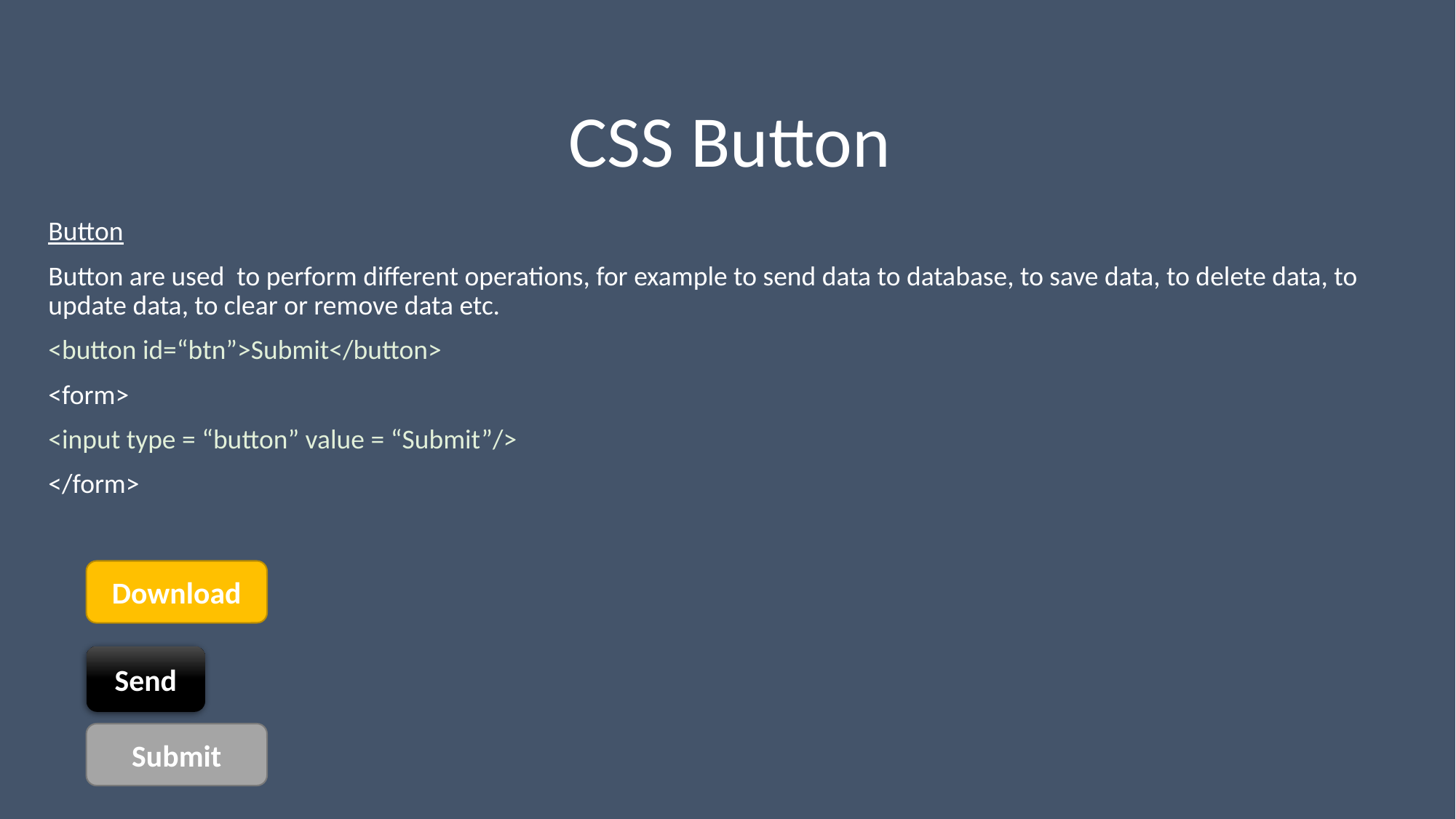

# CSS Button
Button
Button are used  to perform different operations, for example to send data to database, to save data, to delete data, to update data, to clear or remove data etc.
<button id=“btn”>Submit</button>
<form>
<input type = “button” value = “Submit”/>
</form>
Download
Send
Submit